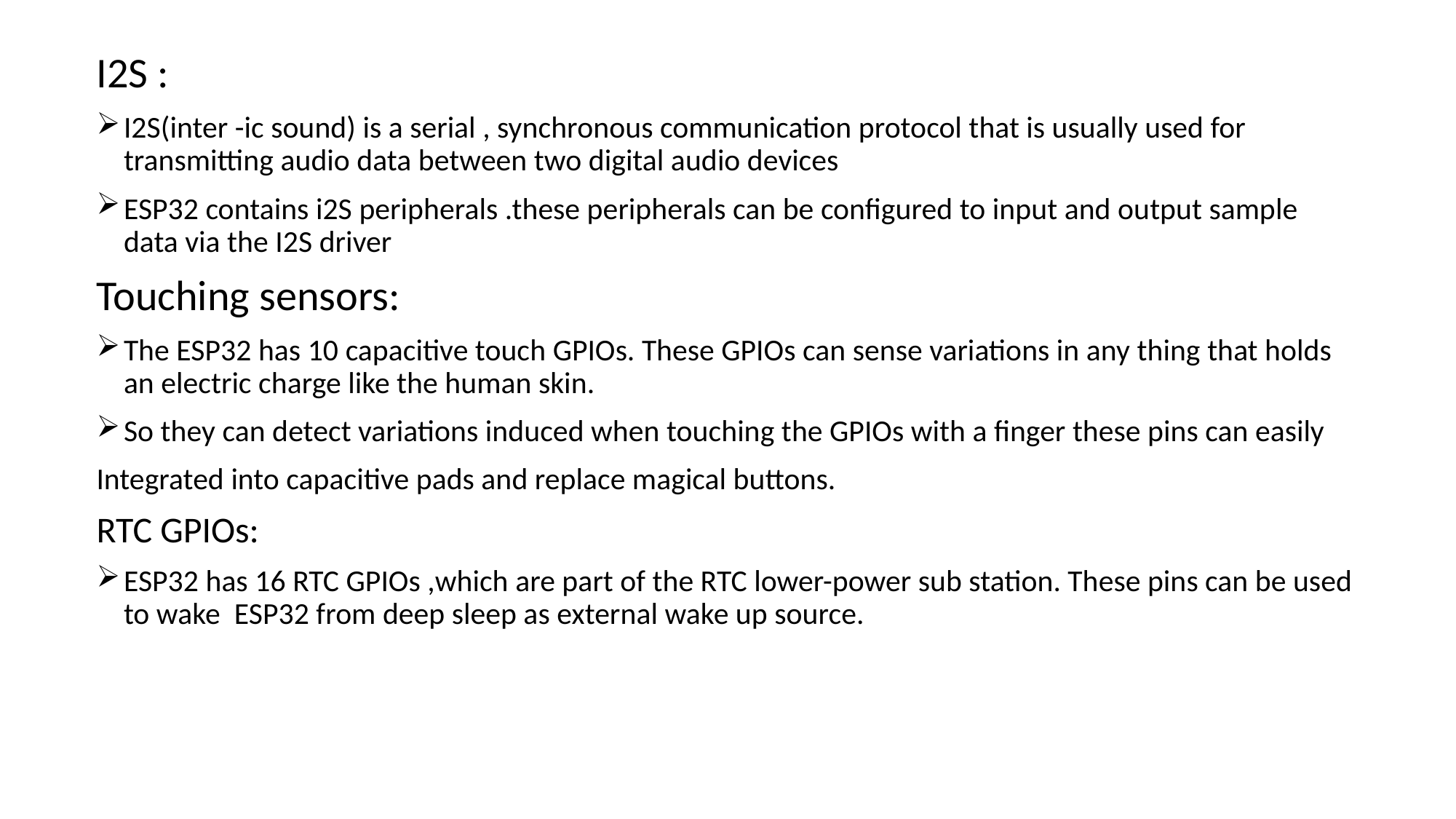

I2S :
I2S(inter -ic sound) is a serial , synchronous communication protocol that is usually used for transmitting audio data between two digital audio devices
ESP32 contains i2S peripherals .these peripherals can be configured to input and output sample data via the I2S driver
Touching sensors:
The ESP32 has 10 capacitive touch GPIOs. These GPIOs can sense variations in any thing that holds an electric charge like the human skin.
So they can detect variations induced when touching the GPIOs with a finger these pins can easily
Integrated into capacitive pads and replace magical buttons.
RTC GPIOs:
ESP32 has 16 RTC GPIOs ,which are part of the RTC lower-power sub station. These pins can be used to wake  ESP32 from deep sleep as external wake up source.